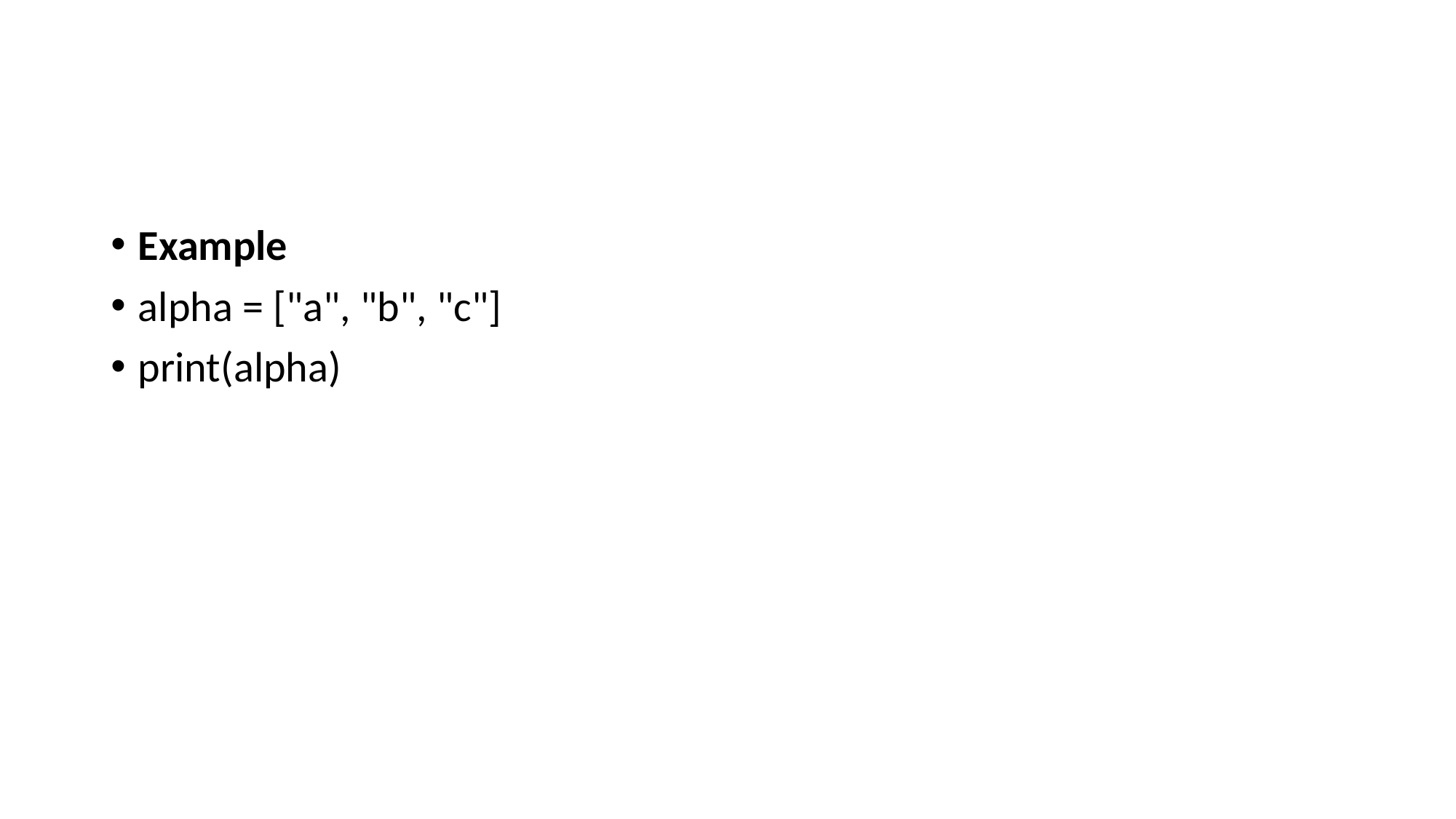

Example
alpha = ["a", "b", "c"]
print(alpha)